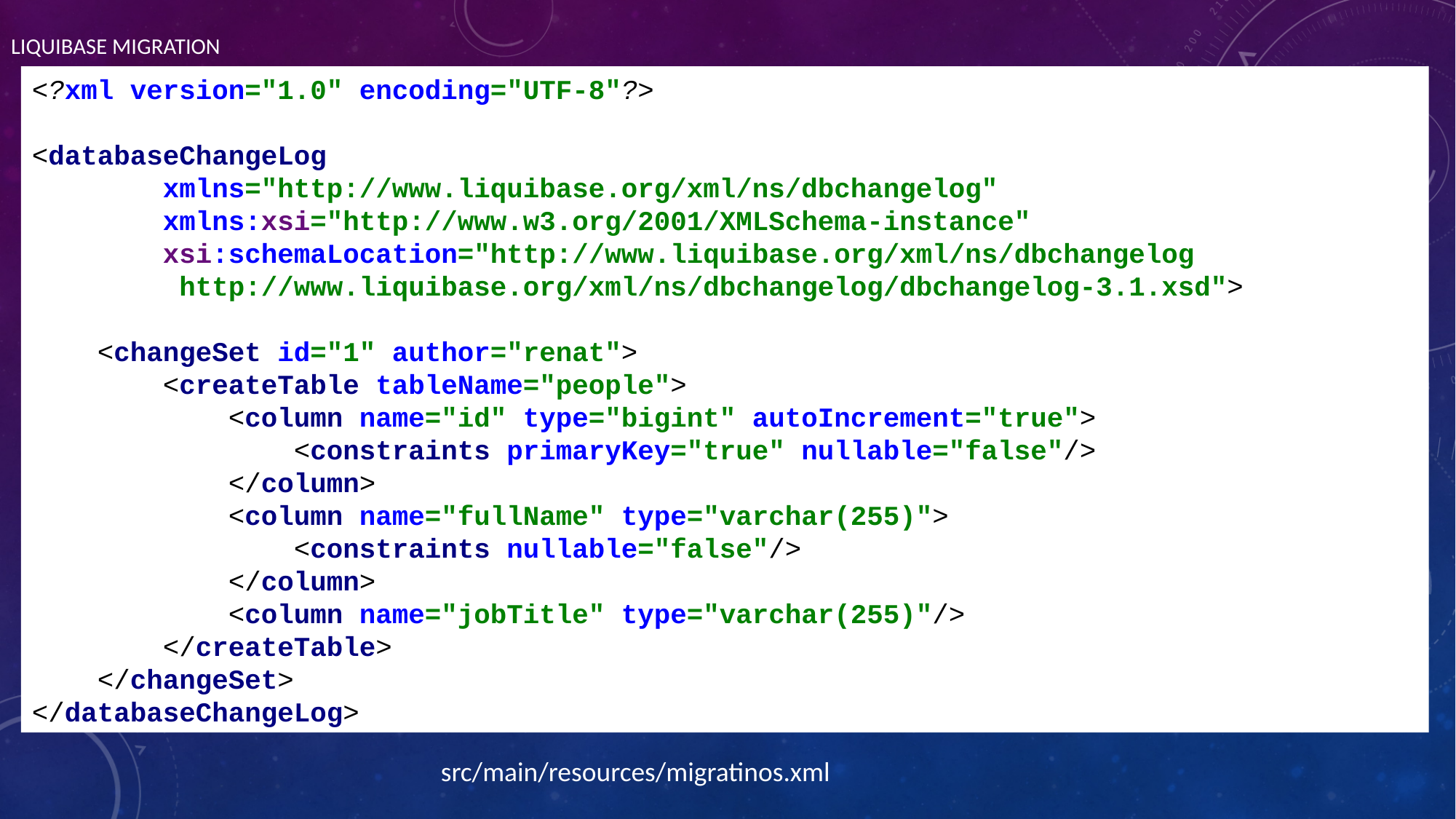

# Liquibase migration
<?xml version="1.0" encoding="UTF-8"?>
<databaseChangeLog
        xmlns="http://www.liquibase.org/xml/ns/dbchangelog"
        xmlns:xsi="http://www.w3.org/2001/XMLSchema-instance"
        xsi:schemaLocation="http://www.liquibase.org/xml/ns/dbchangelog
         http://www.liquibase.org/xml/ns/dbchangelog/dbchangelog-3.1.xsd">
    <changeSet id="1" author="renat">
        <createTable tableName="people">
            <column name="id" type="bigint" autoIncrement="true">
                <constraints primaryKey="true" nullable="false"/>
            </column>
            <column name="fullName" type="varchar(255)">
                <constraints nullable="false"/>
            </column>
            <column name="jobTitle" type="varchar(255)"/>
        </createTable>
    </changeSet>
</databaseChangeLog>
18
src/main/resources/migratinos.xml